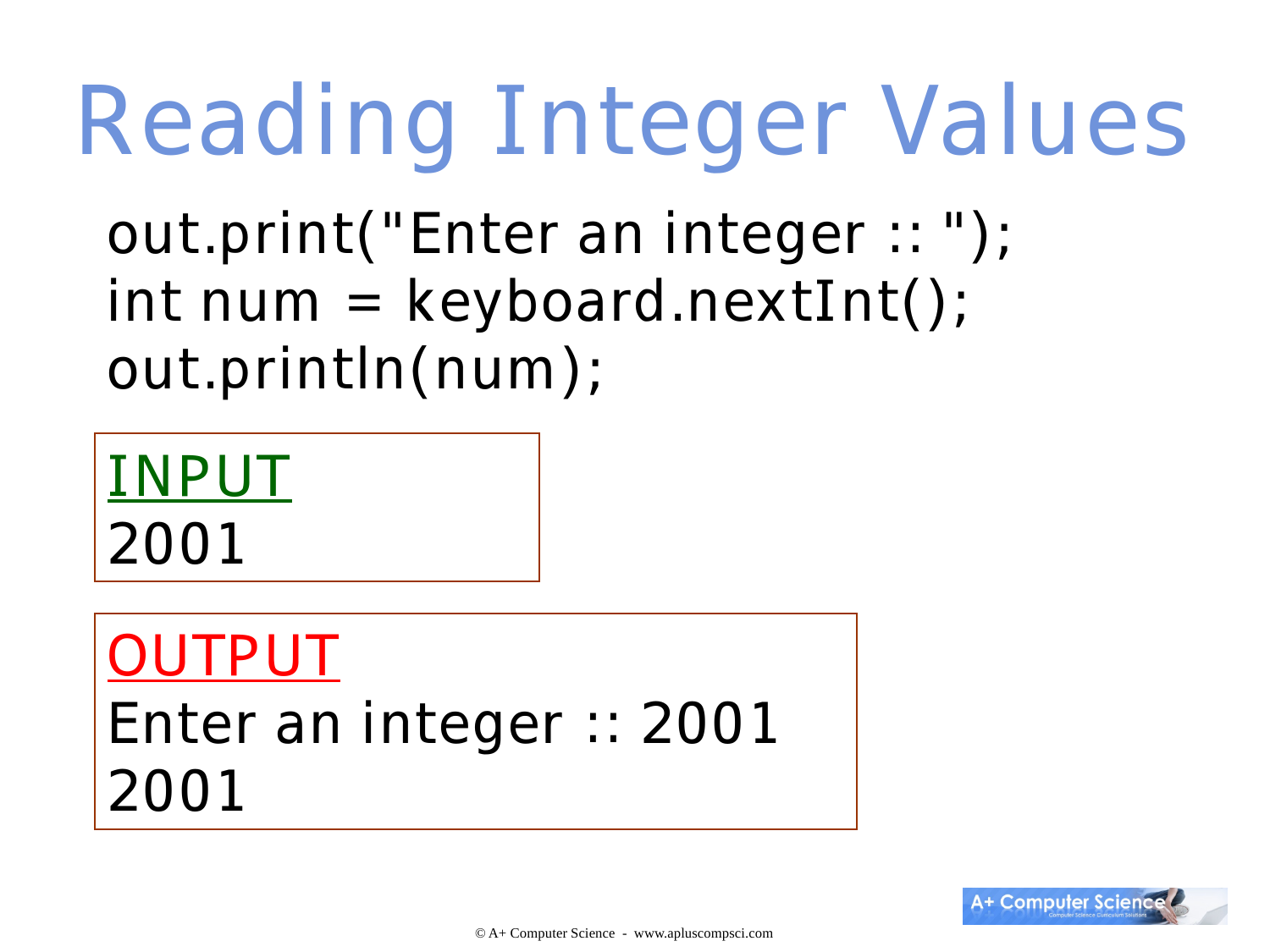

Reading Integer Values

out.print("Enter an integer :: ");
int num = keyboard.nextInt();
out.println(num);
INPUT
2001
OUTPUT
Enter an integer :: 2001
2001

© A+ Computer Science  -  www.apluscompsci.com